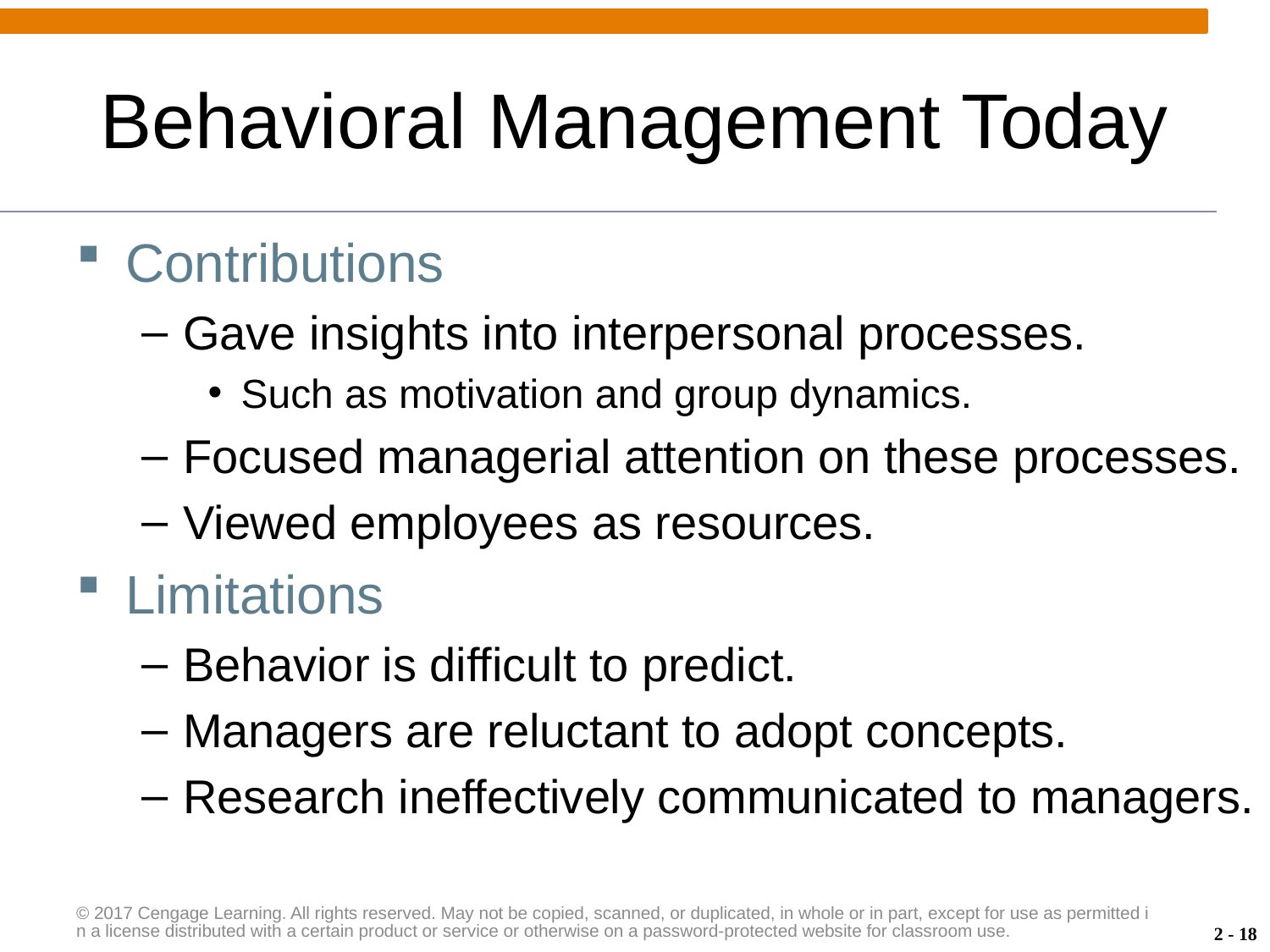

# Behavioral Management Today
Contributions
Gave insights into interpersonal processes.
Such as motivation and group dynamics.
Focused managerial attention on these processes.
Viewed employees as resources.
Limitations
Behavior is difficult to predict.
Managers are reluctant to adopt concepts.
Research ineffectively communicated to managers.

© 2017 Cengage Learning. All rights reserved. May not be copied, scanned, or duplicated, in whole or in part, except for use as permitted in a license distributed with a certain product or service or otherwise on a password-protected website for classroom use.